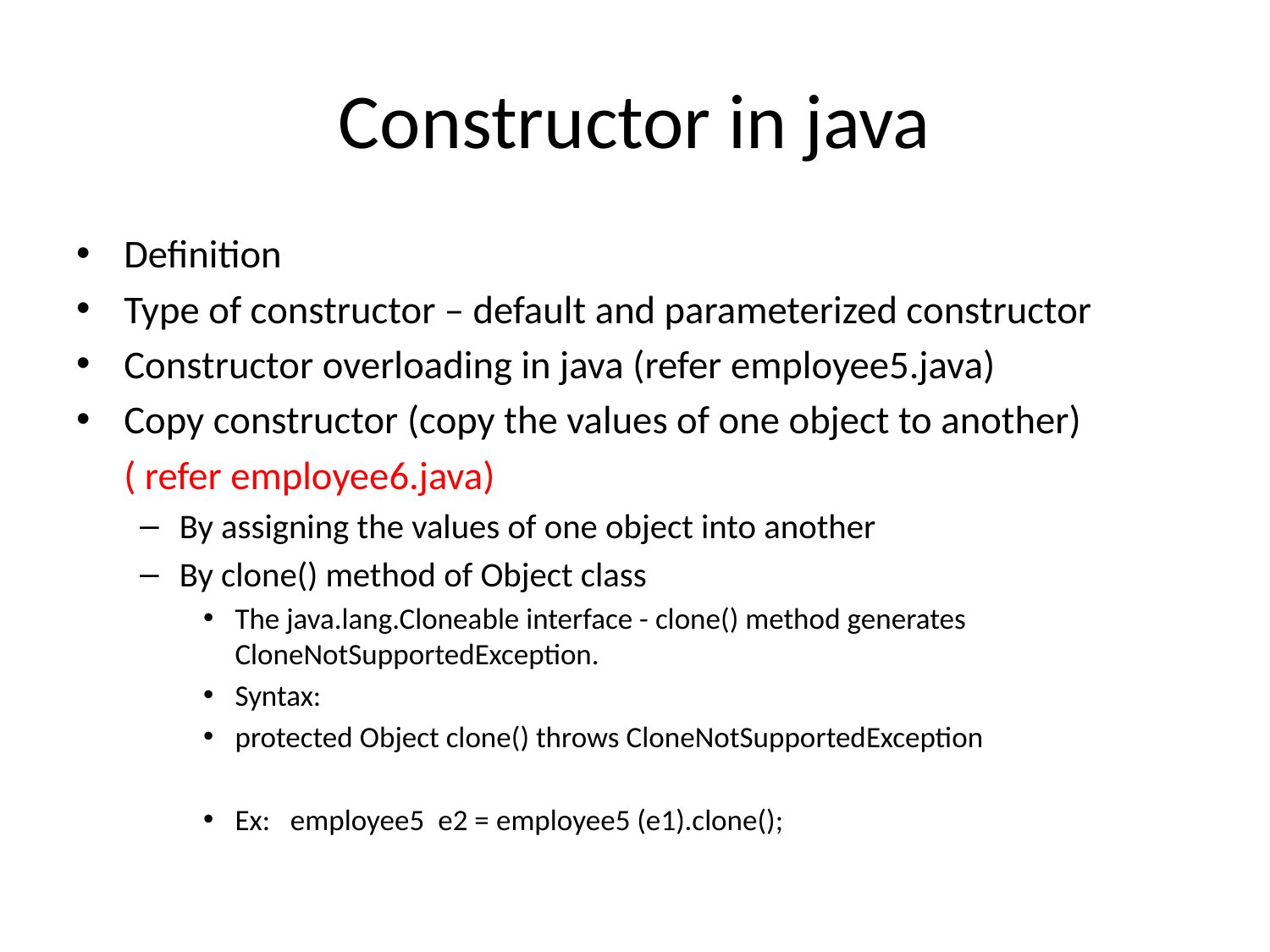

# Constructor in java
Definition
Type of constructor – default and parameterized constructor
Constructor overloading in java (refer employee5.java)
Copy constructor (copy the values of one object to another)
	( refer employee6.java)
By assigning the values of one object into another
By clone() method of Object class
The java.lang.Cloneable interface - clone() method generates CloneNotSupportedException.
Syntax:
protected Object clone() throws CloneNotSupportedException

Ex:   employee5  e2 = employee5 (e1).clone();